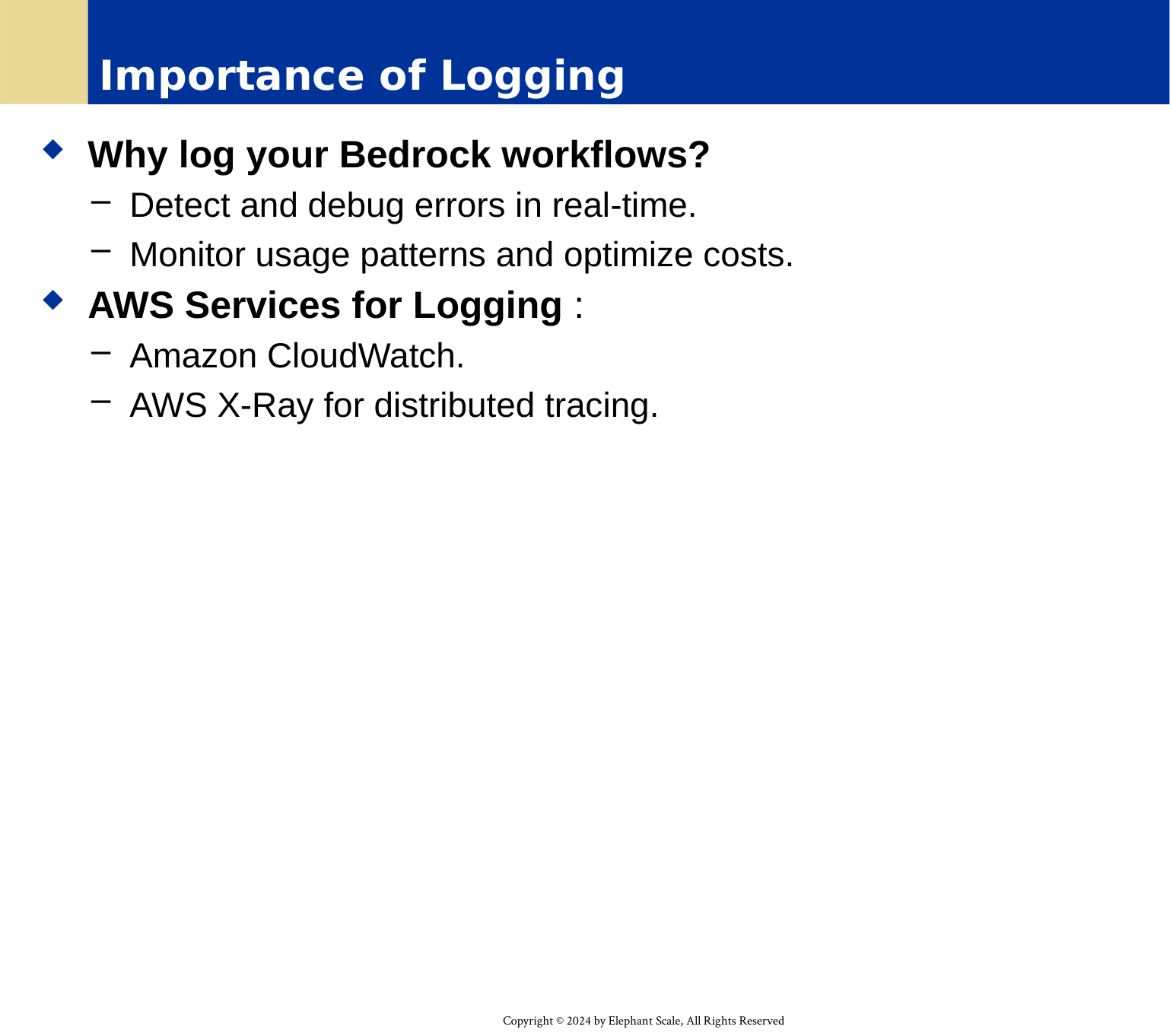

# Importance of Logging
 Why log your Bedrock workflows?
 Detect and debug errors in real-time.
 Monitor usage patterns and optimize costs.
 AWS Services for Logging :
 Amazon CloudWatch.
 AWS X-Ray for distributed tracing.
Copyright © 2024 by Elephant Scale, All Rights Reserved